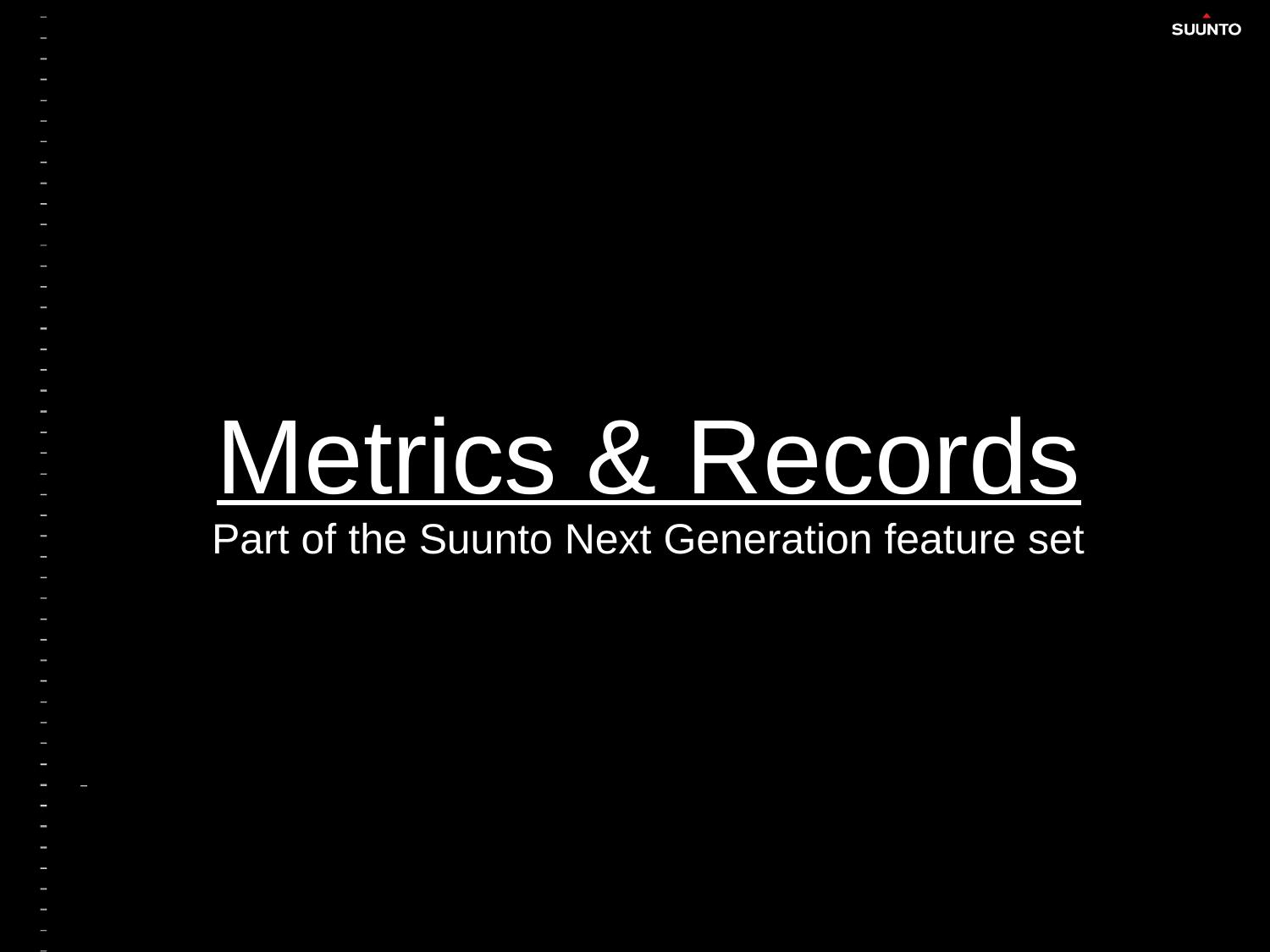

#

Metrics & Records
Part of the Suunto Next Generation feature set